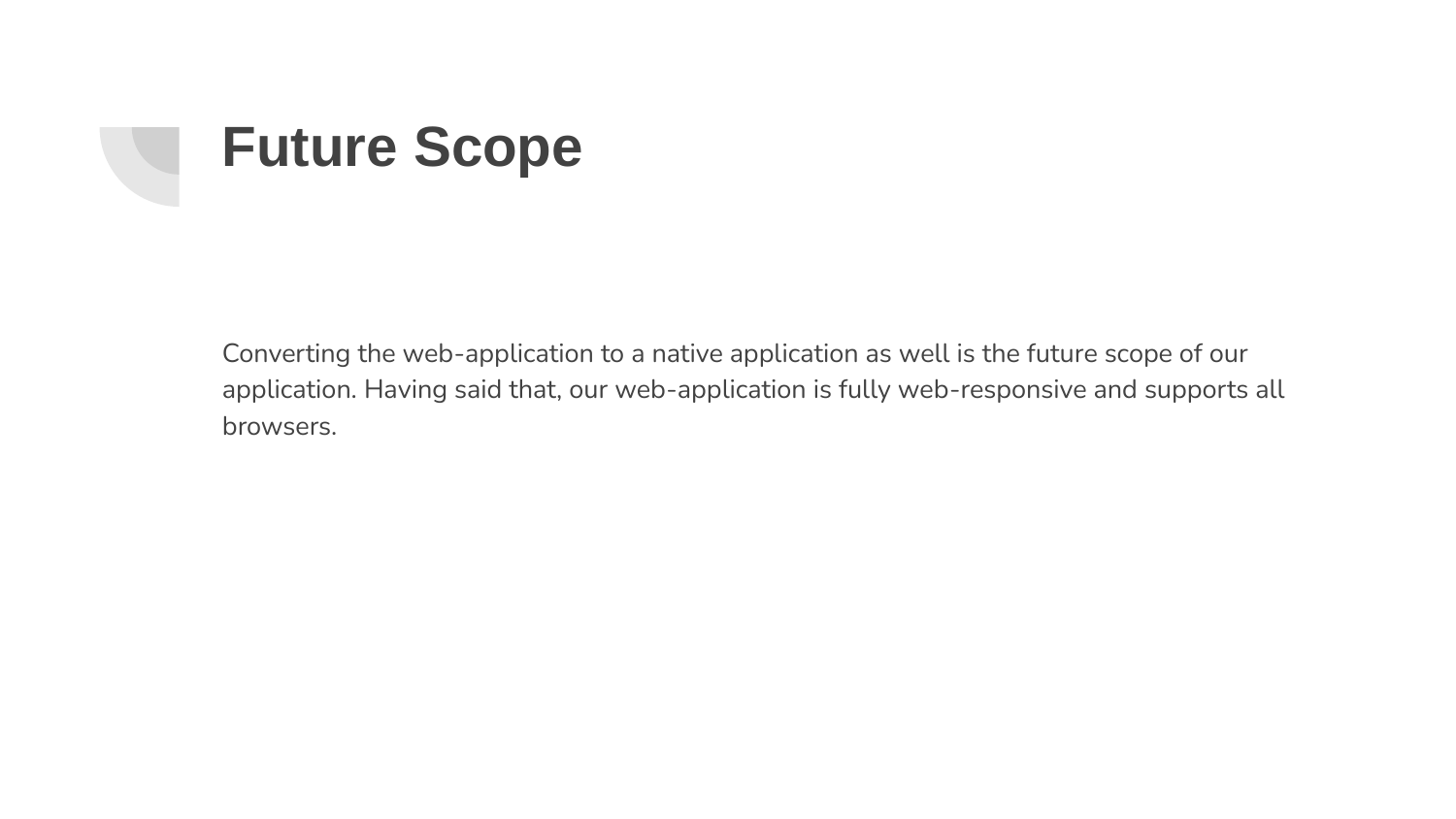

# Future Scope
Converting the web-application to a native application as well is the future scope of our application. Having said that, our web-application is fully web-responsive and supports all browsers.